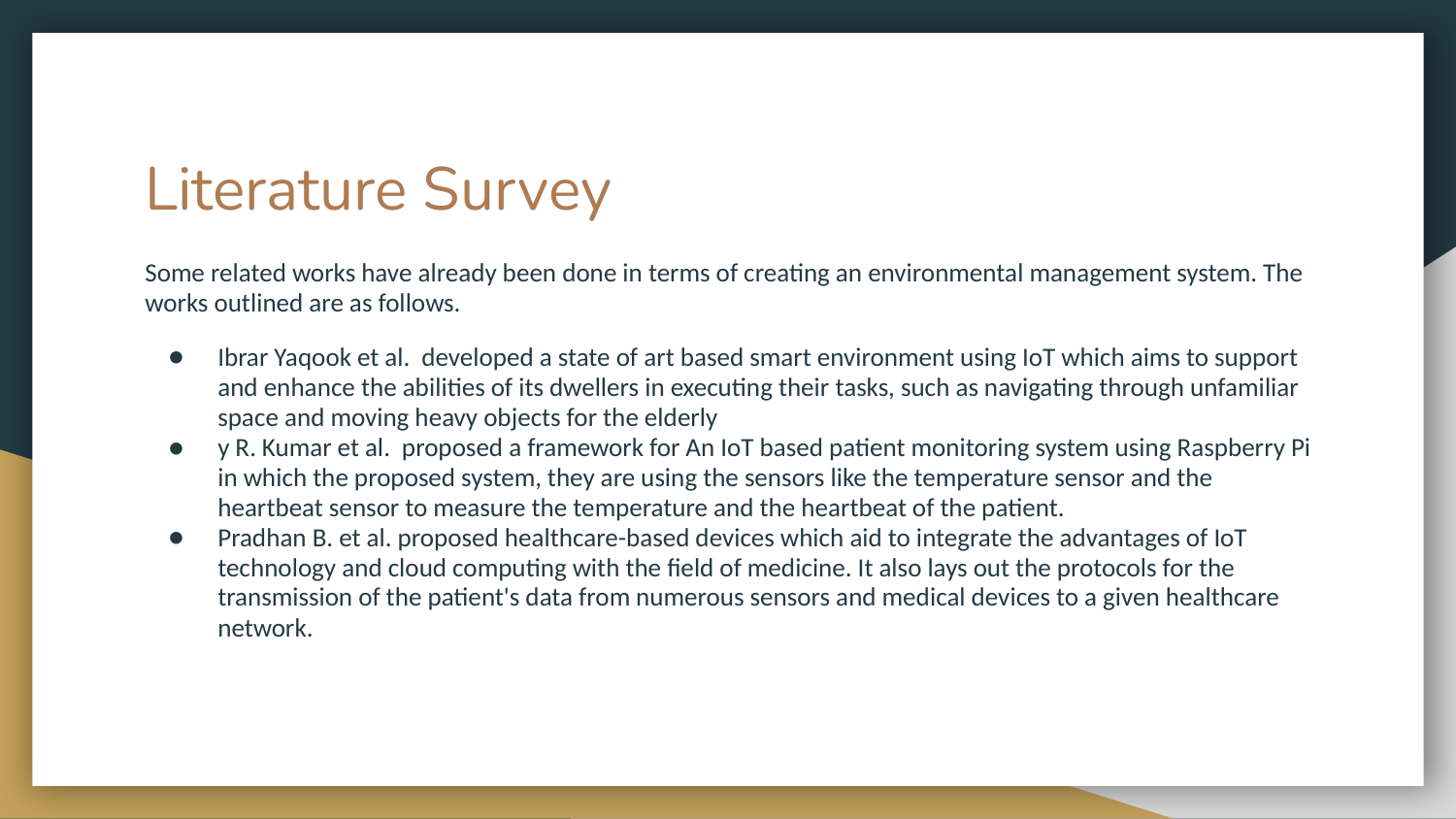

# Literature Survey
Some related works have already been done in terms of creating an environmental management system. The works outlined are as follows.
Ibrar Yaqook et al.  developed a state of art based smart environment using IoT which aims to support and enhance the abilities of its dwellers in executing their tasks, such as navigating through unfamiliar space and moving heavy objects for the elderly
y R. Kumar et al.  proposed a framework for An IoT based patient monitoring system using Raspberry Pi in which the proposed system, they are using the sensors like the temperature sensor and the heartbeat sensor to measure the temperature and the heartbeat of the patient.
Pradhan B. et al. proposed healthcare-based devices which aid to integrate the advantages of IoT technology and cloud computing with the field of medicine. It also lays out the protocols for the transmission of the patient's data from numerous sensors and medical devices to a given healthcare network.